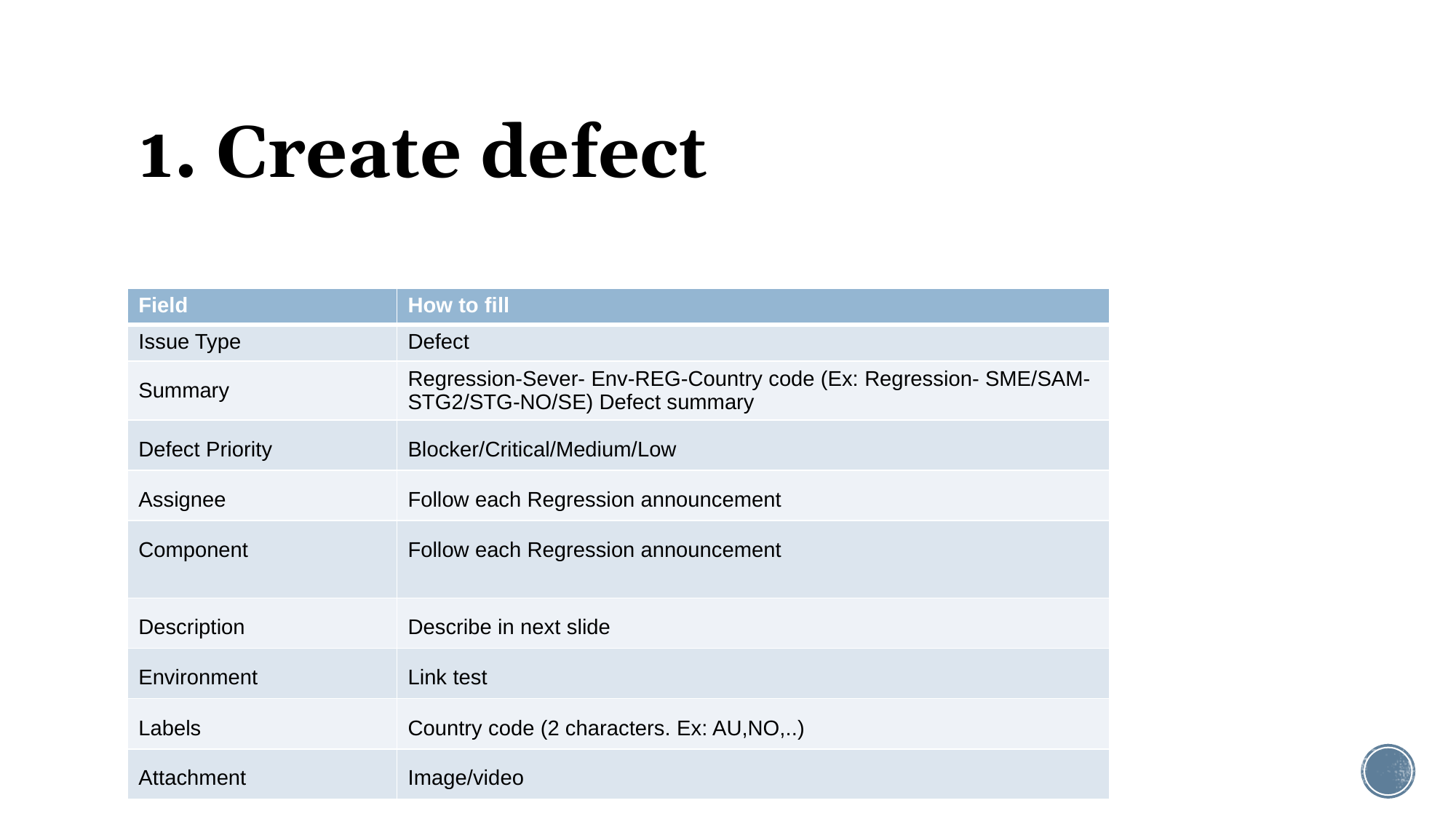

# 1. Create defect
| Field | How to fill |
| --- | --- |
| Issue Type | Defect |
| Summary | Regression-Sever- Env-REG-Country code (Ex: Regression- SME/SAM-STG2/STG-NO/SE) Defect summary |
| Defect Priority | Blocker/Critical/Medium/Low |
| Assignee | Follow each Regression announcement |
| Component | Follow each Regression announcement |
| Description | Describe in next slide |
| Environment | Link test |
| Labels | Country code (2 characters. Ex: AU,NO,..) |
| Attachment | Image/video |